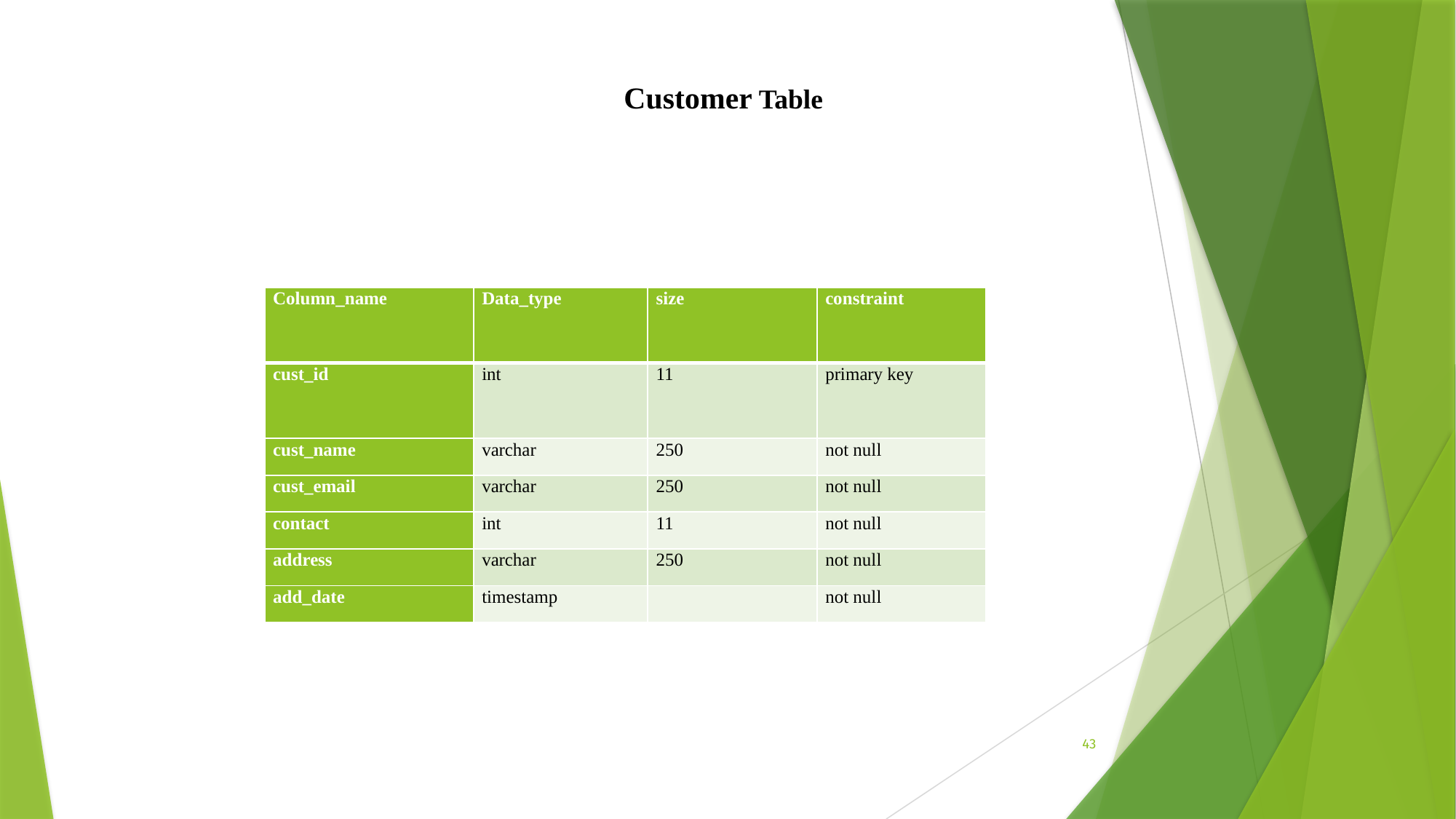

# Customer Table
| Column\_name | Data\_type | size | constraint |
| --- | --- | --- | --- |
| cust\_id | int | 11 | primary key |
| cust\_name | varchar | 250 | not null |
| cust\_email | varchar | 250 | not null |
| contact | int | 11 | not null |
| address | varchar | 250 | not null |
| add\_date | timestamp |  | not null |
43